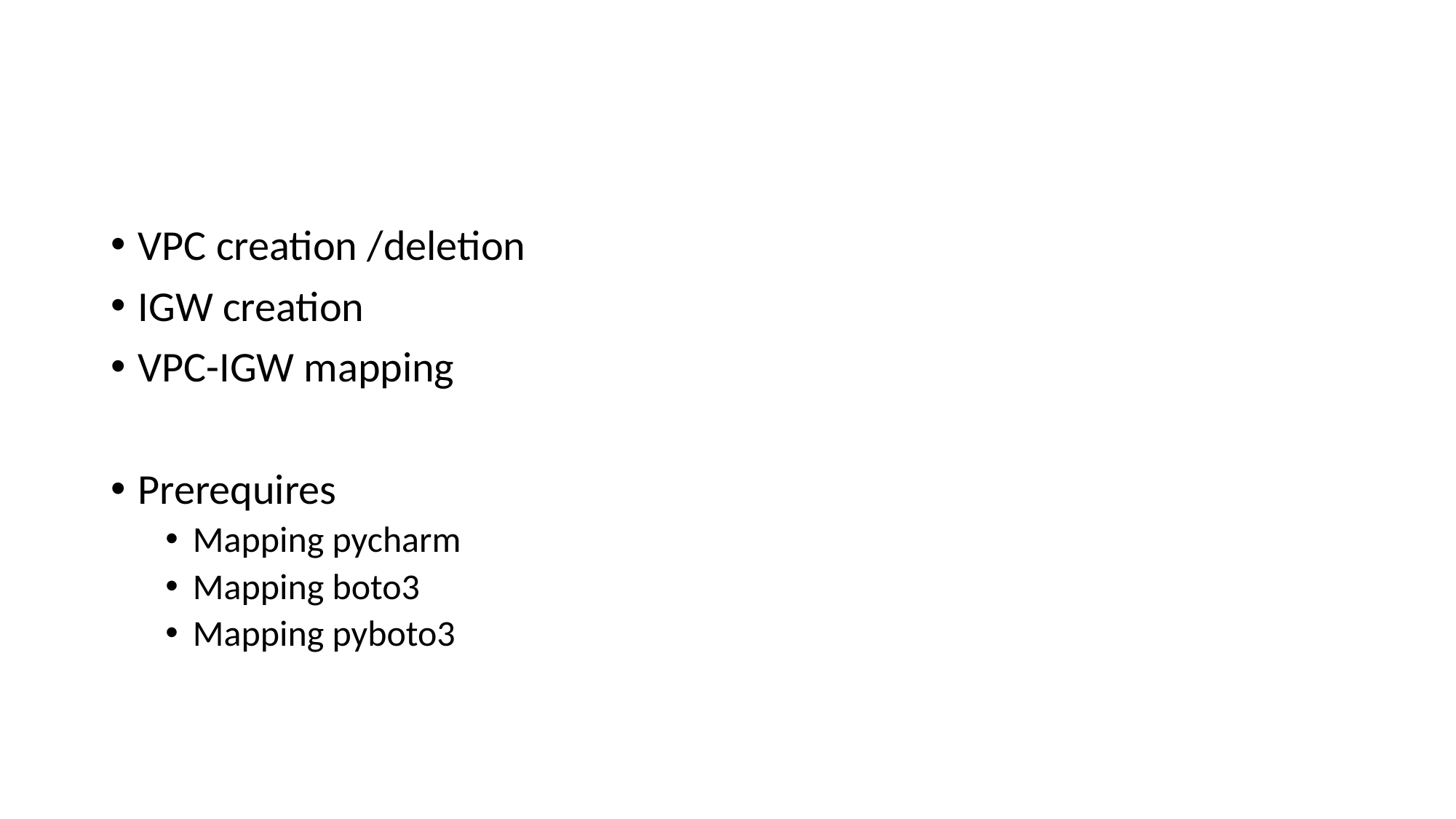

#
VPC creation /deletion
IGW creation
VPC-IGW mapping

Prerequires
Mapping pycharm
Mapping boto3
Mapping pyboto3